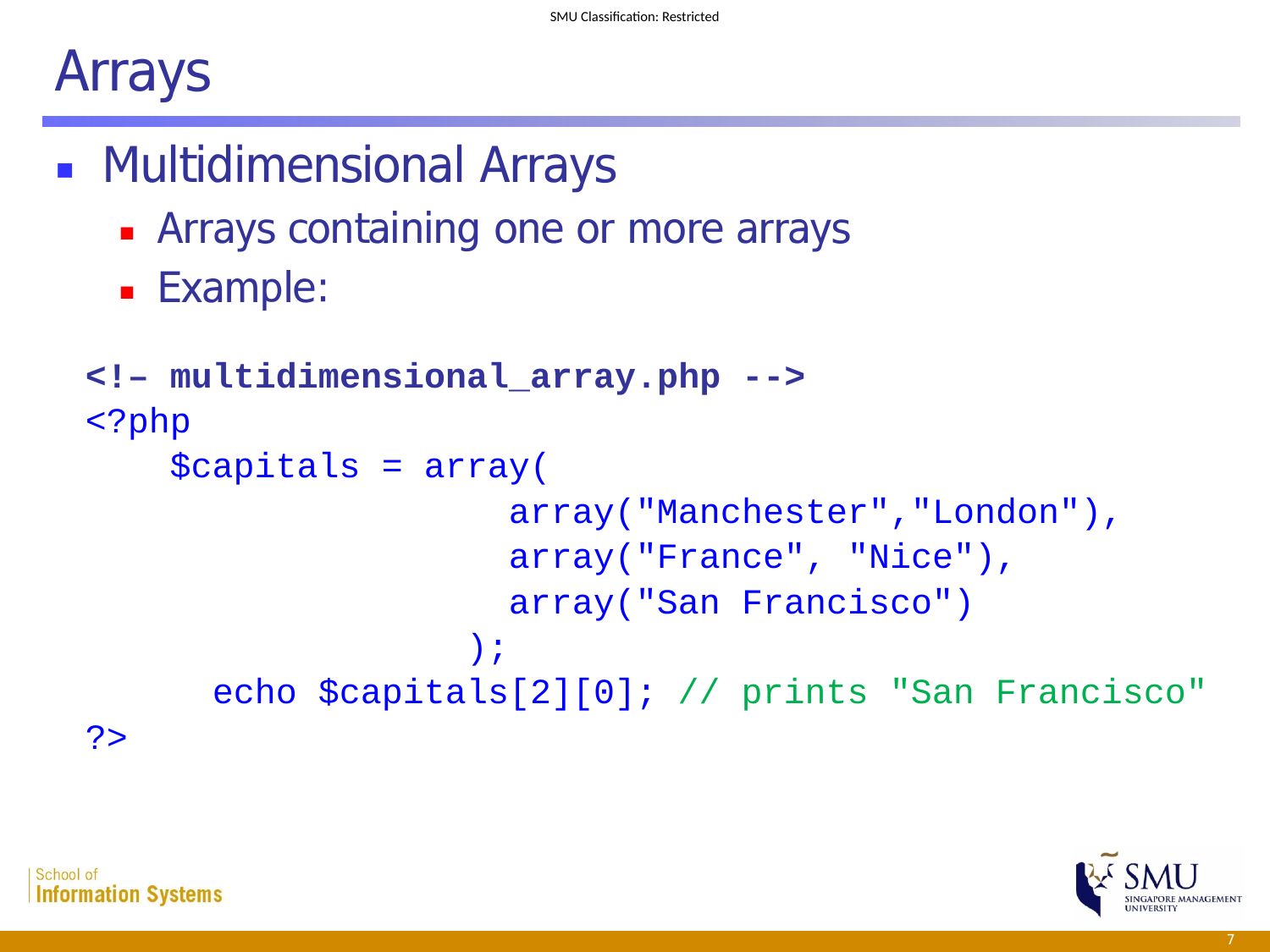

# Arrays
Multidimensional Arrays
Arrays containing one or more arrays
Example:
	<!– multidimensional_array.php -->
	<?php
	    $capitals = array(
				  array("Manchester","London"),
				  array("France", "Nice"),
				  array("San Francisco")
				);
		echo $capitals[2][0]; // prints "San Francisco"
	?>

                        7